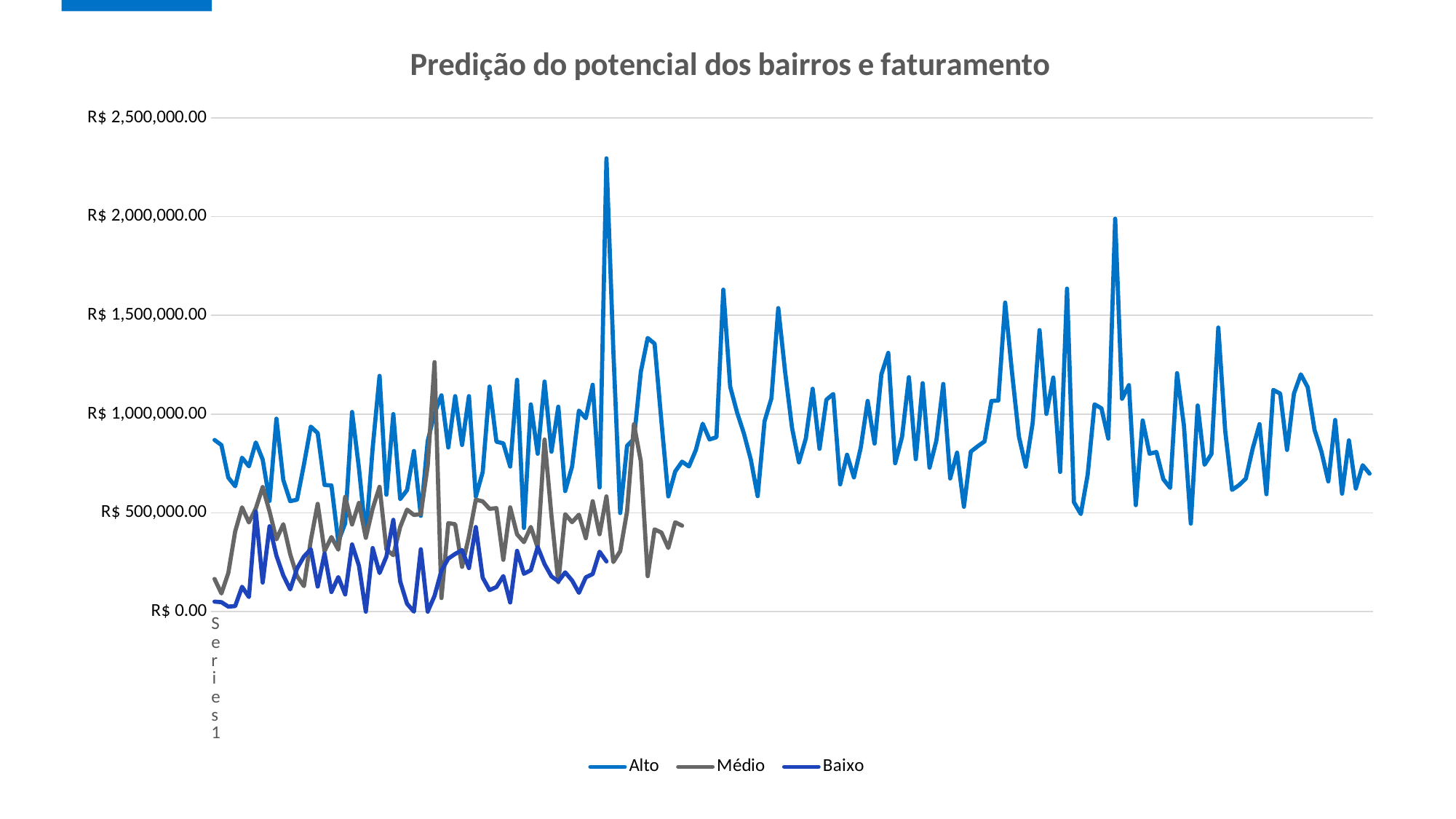

### Chart: Predição do potencial dos bairros e faturamento

| Category | Alto | Médio | Baixo |
|---|---|---|---|
|  | 868827.0 | 165453.0 | 50691.0 |
|  | 843009.0 | 91928.0 | 47702.0 |
|  | 678450.0 | 195413.0 | 25309.0 |
|  | 634760.0 | 405783.0 | 27923.0 |
|  | 778966.0 | 527877.0 | 125635.0 |
|  | 735791.0 | 451454.0 | 73820.0 |
|  | 856600.0 | 522102.0 | 506110.0 |
|  | 769932.0 | 630512.0 | 147307.0 |
|  | 560424.0 | 506835.0 | 431994.0 |
|  | 976738.0 | 366060.0 | 283062.0 |
|  | 666178.0 | 442570.0 | 183092.0 |
|  | 559175.0 | 291179.0 | 112501.0 |
|  | 566530.0 | 179644.0 | 218243.0 |
|  | 744387.0 | 129070.0 | 278837.0 |
|  | 936708.0 | 361350.0 | 316190.0 |
|  | 903822.0 | 545588.0 | 127095.0 |
|  | 641357.0 | 306040.0 | 294150.0 |
|  | 638705.0 | 377521.0 | 99399.0 |
|  | 354629.0 | 313714.0 | 174796.0 |
|  | 447658.0 | 580812.0 | 86848.0 |
|  | 1010599.0 | 441337.0 | 339967.0 |
|  | 727219.0 | 550225.0 | 232782.0 |
|  | 383353.0 | 373543.0 | 0.0 |
|  | 829344.0 | 521993.0 | 321702.0 |
|  | 1193686.0 | 631767.0 | 195351.0 |
|  | 591723.0 | 314719.0 | 279176.0 |
|  | 999913.0 | 285669.0 | 464631.0 |
|  | 569383.0 | 428487.0 | 153111.0 |
|  | 615695.0 | 516287.0 | 39892.0 |
|  | 813171.0 | 489392.0 | 0.0 |
|  | 484732.0 | 493886.0 | 315409.0 |
|  | 862951.0 | 738376.0 | 0.0 |
|  | 1004339.0 | 1263338.0 | 79985.0 |
|  | 1095094.0 | 68682.0 | 207669.0 |
|  | 830919.0 | 448021.0 | 268769.0 |
|  | 1091096.0 | 442250.0 | 292145.0 |
|  | 843591.0 | 226587.0 | 311314.0 |
|  | 1091149.0 | 381009.0 | 220684.0 |
|  | 582108.0 | 566675.0 | 427893.0 |
|  | 706256.0 | 558392.0 | 171872.0 |
|  | 1139415.0 | 520357.0 | 108862.0 |
|  | 860292.0 | 523875.0 | 124525.0 |
|  | 851860.0 | 262347.0 | 180174.0 |
|  | 734397.0 | 527724.0 | 46150.0 |
|  | 1173565.0 | 391180.0 | 307656.0 |
|  | 423640.0 | 351793.0 | 191713.0 |
|  | 1049177.0 | 428723.0 | 209670.0 |
|  | 799313.0 | 324665.0 | 327347.0 |
|  | 1164796.0 | 871229.0 | 240369.0 |
|  | 809756.0 | 486445.0 | 178591.0 |
|  | 1037609.0 | 148762.0 | 153009.0 |
|  | 610459.0 | 493579.0 | 198725.0 |
|  | 734270.0 | 452840.0 | 157578.0 |
|  | 1017793.0 | 490707.0 | 95216.0 |
|  | 979363.0 | 371798.0 | 173853.0 |
|  | 1148529.0 | 558972.0 | 190424.0 |
|  | 628370.0 | 391801.0 | 303295.0 |
|  | 2294709.0 | 583129.0 | 254101.0 |
|  | 1322213.0 | 251087.0 | None |
|  | 499147.0 | 306129.0 | None |
|  | 839318.0 | 506913.0 | None |
|  | 873623.0 | 948502.0 | None |
|  | 1213911.0 | 760861.0 | None |
|  | 1385515.0 | 179568.0 | None |
|  | 1356625.0 | 416445.0 | None |
|  | 961400.0 | 400206.0 | None |
|  | 583457.0 | 322282.0 | None |
|  | 709390.0 | 452461.0 | None |
|  | 759234.0 | 435166.0 | None |
|  | 735000.0 | None | None |
|  | 817682.0 | None | None |
|  | 951258.0 | None | None |
|  | 871555.0 | None | None |
|  | 882981.0 | None | None |
|  | 1629891.0 | None | None |
|  | 1138603.0 | None | None |
|  | 1009083.0 | None | None |
|  | 901831.0 | None | None |
|  | 770061.0 | None | None |
|  | 584667.0 | None | None |
|  | 963423.0 | None | None |
|  | 1079735.0 | None | None |
|  | 1536597.0 | None | None |
|  | 1212058.0 | None | None |
|  | 930478.0 | None | None |
|  | 755790.0 | None | None |
|  | 875765.0 | None | None |
|  | 1128285.0 | None | None |
|  | 824347.0 | None | None |
|  | 1073043.0 | None | None |
|  | 1101967.0 | None | None |
|  | 644306.0 | None | None |
|  | 793985.0 | None | None |
|  | 679592.0 | None | None |
|  | 831017.0 | None | None |
|  | 1066652.0 | None | None |
|  | 850771.0 | None | None |
|  | 1201930.0 | None | None |
|  | 1309903.0 | None | None |
|  | 751222.0 | None | None |
|  | 884670.0 | None | None |
|  | 1187006.0 | None | None |
|  | 771835.0 | None | None |
|  | 1156661.0 | None | None |
|  | 728829.0 | None | None |
|  | 866690.0 | None | None |
|  | 1152799.0 | None | None |
|  | 674439.0 | None | None |
|  | 804640.0 | None | None |
|  | 530672.0 | None | None |
|  | 809719.0 | None | None |
|  | 836951.0 | None | None |
|  | 861801.0 | None | None |
|  | 1066627.0 | None | None |
|  | 1068865.0 | None | None |
|  | 1564675.0 | None | None |
|  | 1209666.0 | None | None |
|  | 886120.0 | None | None |
|  | 733691.0 | None | None |
|  | 955226.0 | None | None |
|  | 1424988.0 | None | None |
|  | 1000847.0 | None | None |
|  | 1185096.0 | None | None |
|  | 707317.0 | None | None |
|  | 1635302.0 | None | None |
|  | 554147.0 | None | None |
|  | 493913.0 | None | None |
|  | 693148.0 | None | None |
|  | 1049664.0 | None | None |
|  | 1029422.0 | None | None |
|  | 875895.0 | None | None |
|  | 1989093.0 | None | None |
|  | 1077569.0 | None | None |
|  | 1146822.0 | None | None |
|  | 539074.0 | None | None |
|  | 967642.0 | None | None |
|  | 799391.0 | None | None |
|  | 807893.0 | None | None |
|  | 670752.0 | None | None |
|  | 626175.0 | None | None |
|  | 1207668.0 | None | None |
|  | 941332.0 | None | None |
|  | 445764.0 | None | None |
|  | 1043573.0 | None | None |
|  | 743368.0 | None | None |
|  | 797853.0 | None | None |
|  | 1437936.0 | None | None |
|  | 915909.0 | None | None |
|  | 616314.0 | None | None |
|  | 639944.0 | None | None |
|  | 673282.0 | None | None |
|  | 825298.0 | None | None |
|  | 948940.0 | None | None |
|  | 594507.0 | None | None |
|  | 1122410.0 | None | None |
|  | 1103894.0 | None | None |
|  | 818586.0 | None | None |
|  | 1103673.0 | None | None |
|  | 1201416.0 | None | None |
|  | 1136497.0 | None | None |
|  | 919413.0 | None | None |
|  | 809746.0 | None | None |
|  | 659049.0 | None | None |
|  | 970145.0 | None | None |
|  | 597074.0 | None | None |
|  | 866838.0 | None | None |
|  | 623217.0 | None | None |
|  | 741145.0 | None | None |
|  | 698822.0 | None | None |